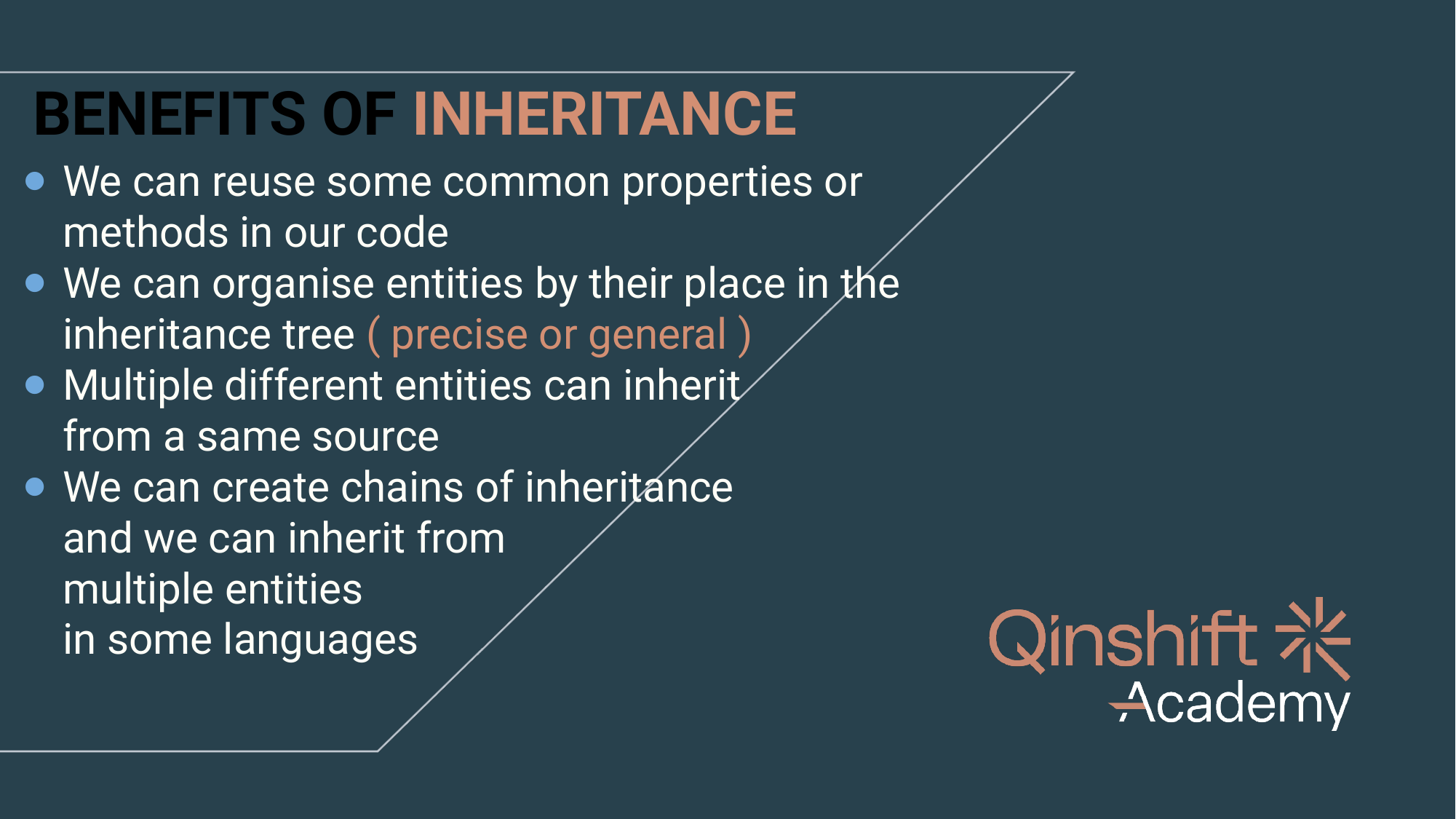

# BENEFITS OF INHERITANCE
We can reuse some common properties or methods in our code
We can organise entities by their place in the inheritance tree ( precise or general )
Multiple different entities can inherit
from a same source
We can create chains of inheritance
and we can inherit from
multiple entities
in some languages